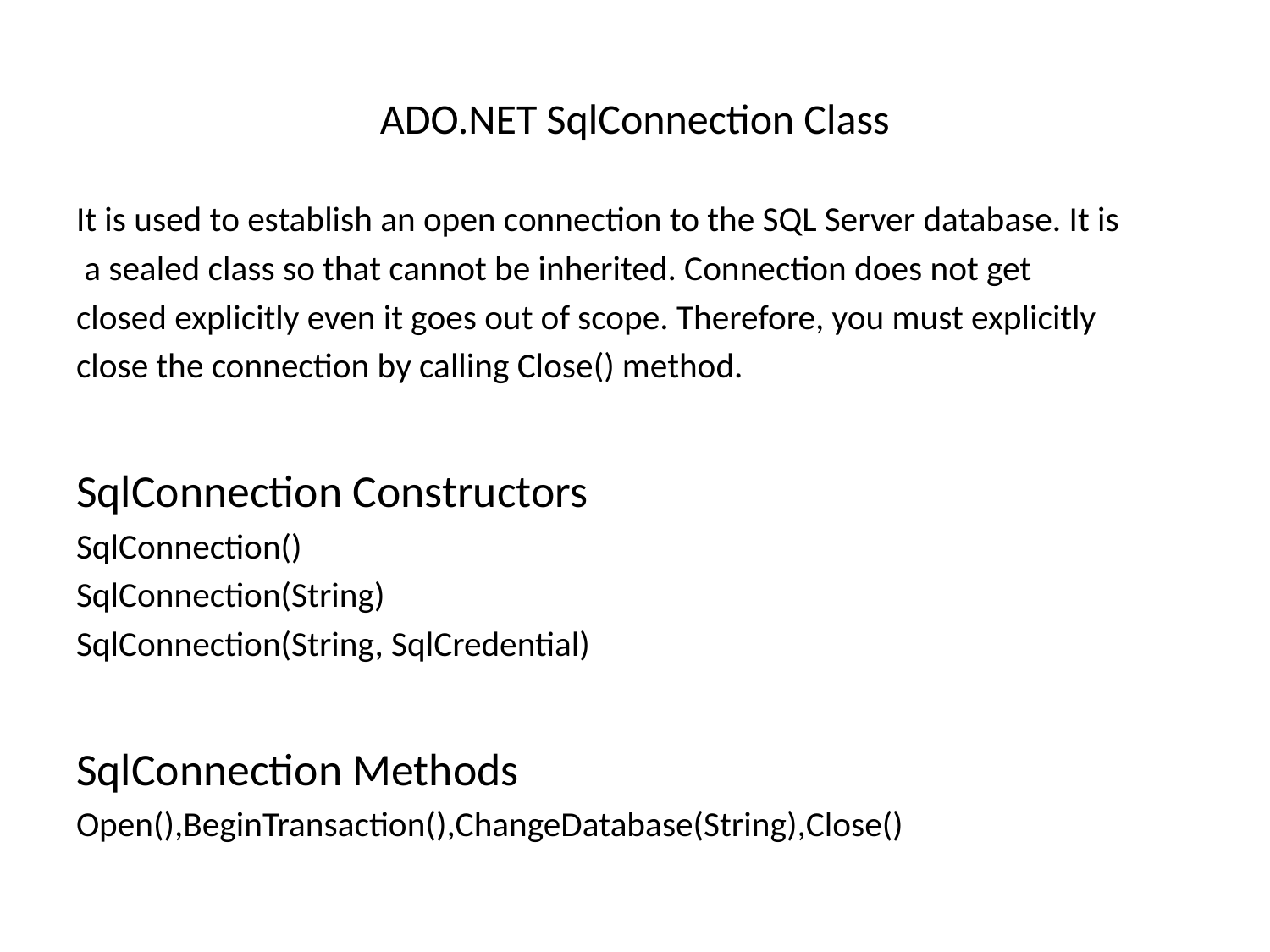

# ADO.NET SqlConnection Class
It is used to establish an open connection to the SQL Server database. It is
 a sealed class so that cannot be inherited. Connection does not get
closed explicitly even it goes out of scope. Therefore, you must explicitly
close the connection by calling Close() method.

SqlConnection Constructors
SqlConnection()
SqlConnection(String)
SqlConnection(String, SqlCredential)

SqlConnection Methods
Open(),BeginTransaction(),ChangeDatabase(String),Close()